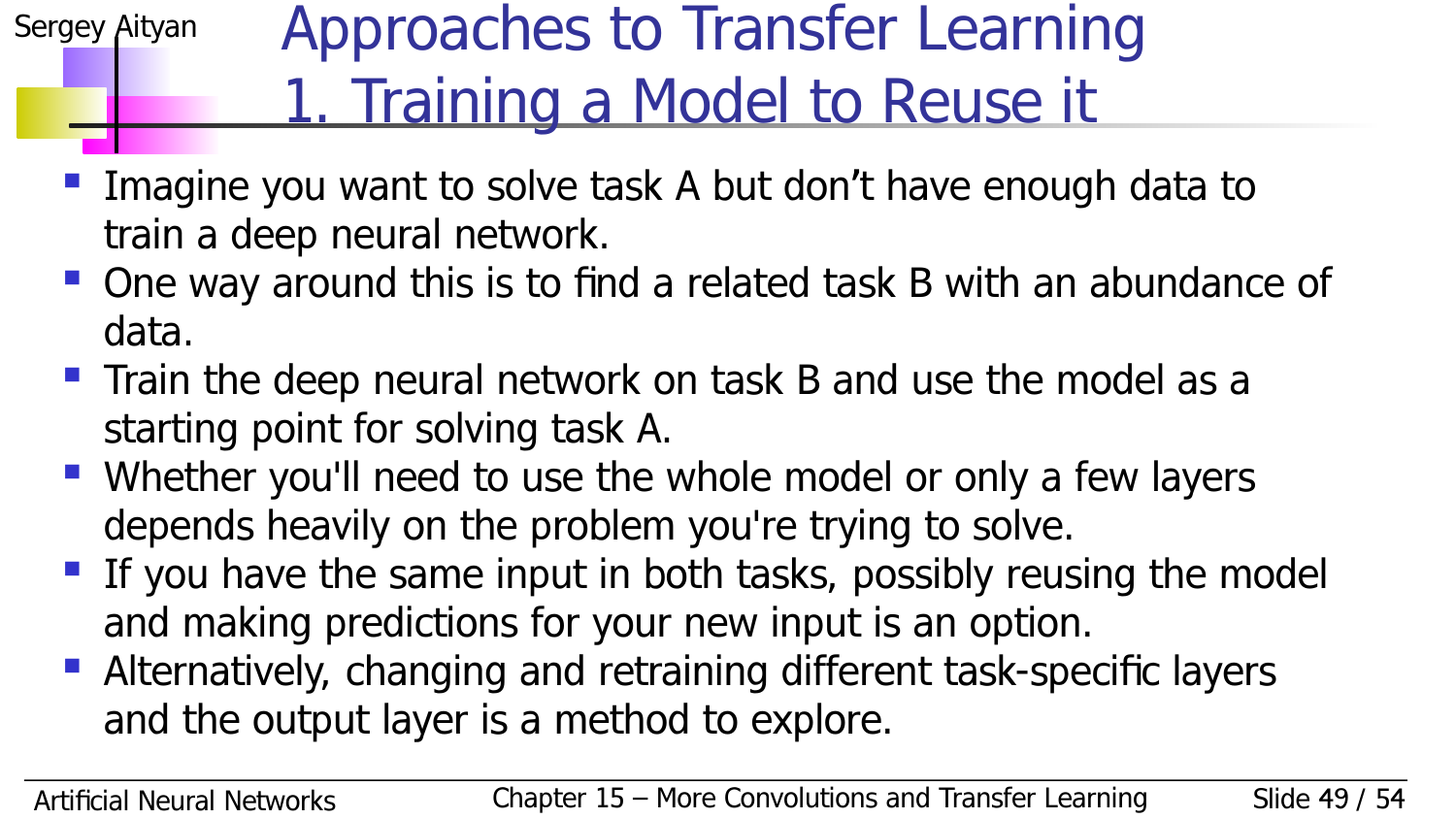

# Approaches to Transfer Learning 1. Training a Model to Reuse it
Imagine you want to solve task A but don’t have enough data to train a deep neural network.
One way around this is to find a related task B with an abundance of data.
Train the deep neural network on task B and use the model as a starting point for solving task A.
Whether you'll need to use the whole model or only a few layers depends heavily on the problem you're trying to solve.
If you have the same input in both tasks, possibly reusing the model and making predictions for your new input is an option.
Alternatively, changing and retraining different task-specific layers and the output layer is a method to explore.